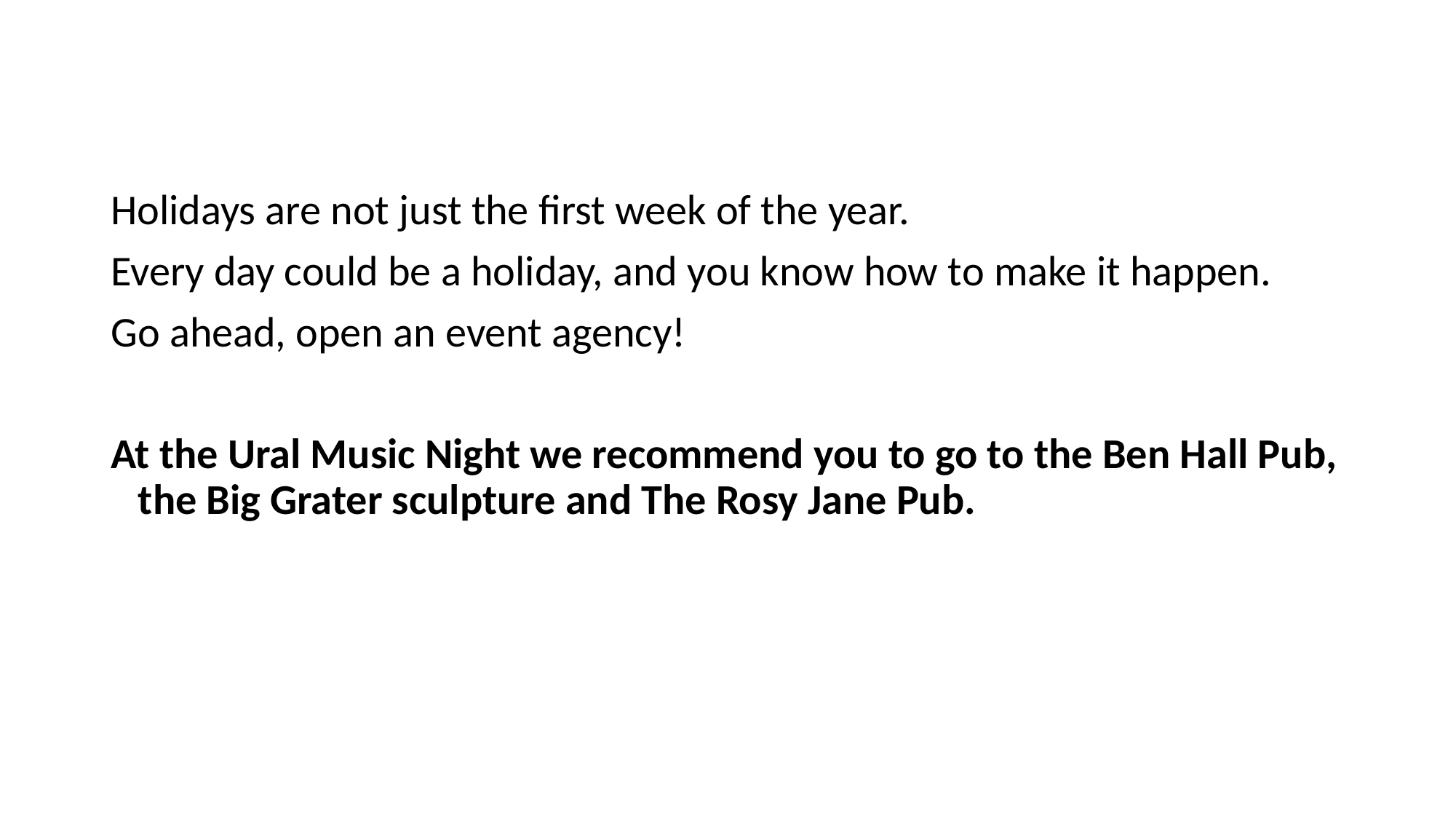

Holidays are not just the first week of the year.
Every day could be a holiday, and you know how to make it happen.
Go ahead, open an event agency!

At the Ural Music Night we recommend you to go to the Ben Hall Pub, the Big Grater sculpture and The Rosy Jane Pub.